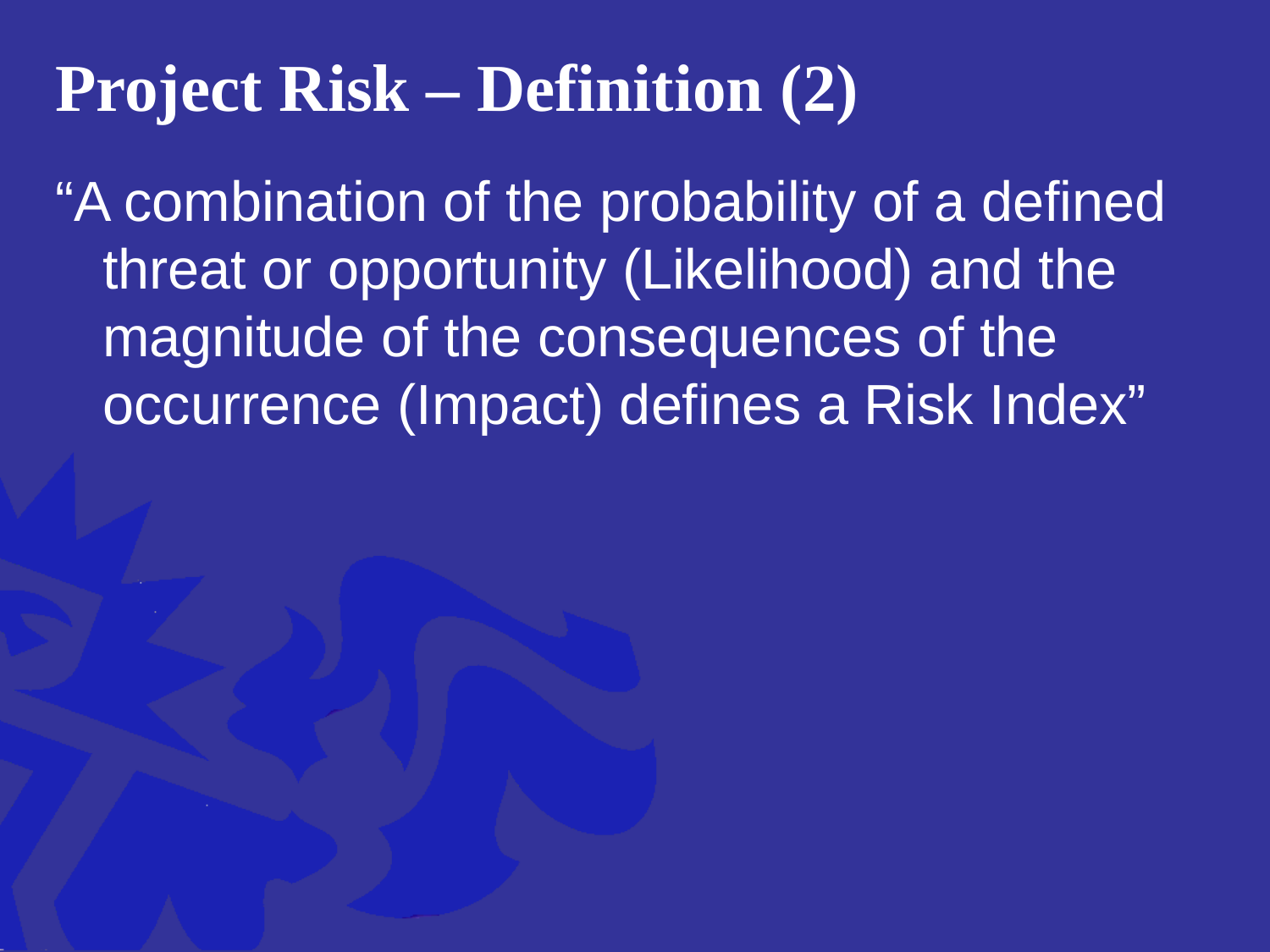

# Project Risk – Definition (2)
“A combination of the probability of a defined threat or opportunity (Likelihood) and the magnitude of the consequences of the occurrence (Impact) defines a Risk Index”